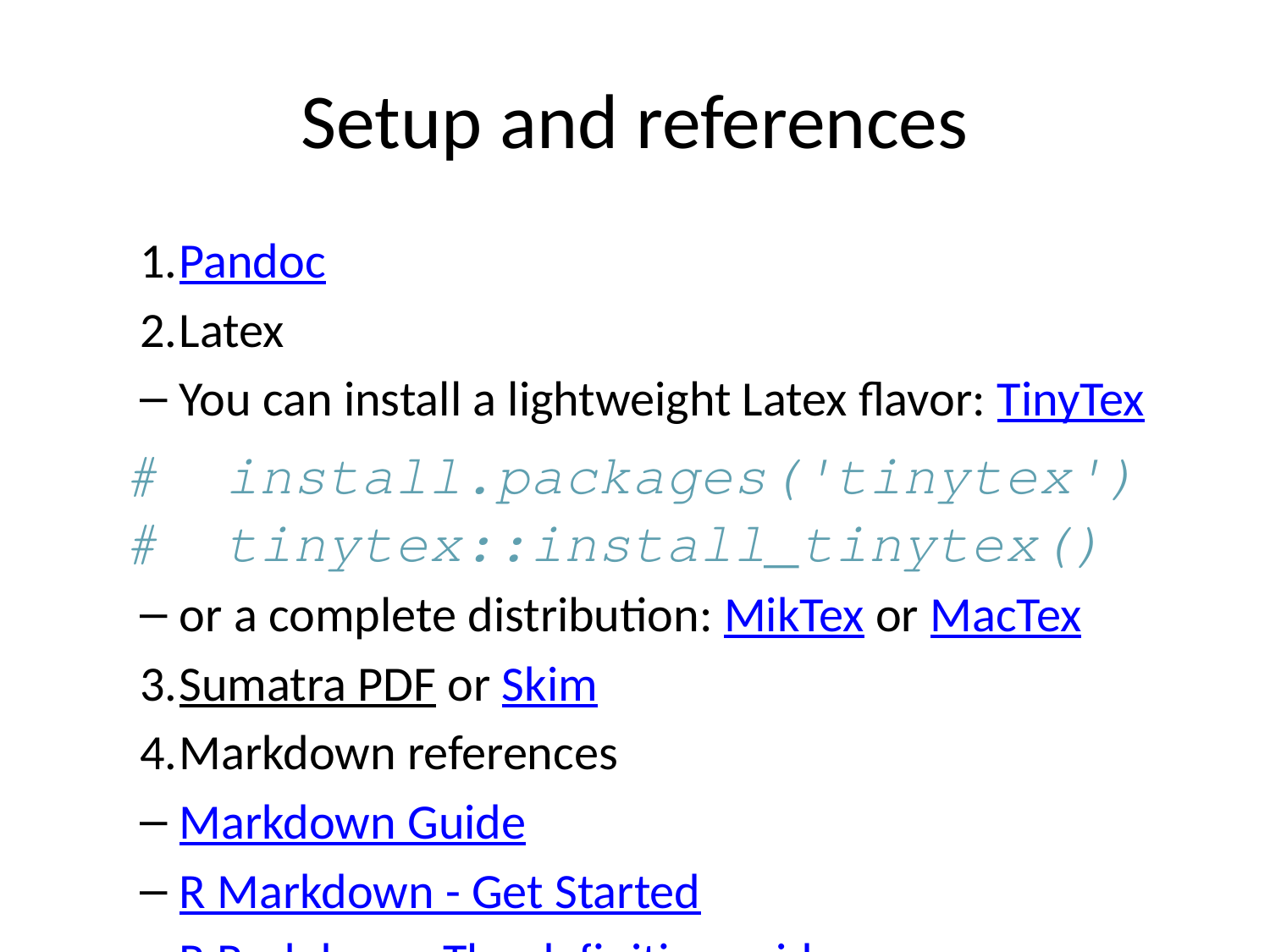

# Setup and references
Pandoc
Latex
You can install a lightweight Latex flavor: TinyTex
#  install.packages('tinytex') #  tinytex::install_tinytex()
or a complete distribution: MikTex or MacTex
Sumatra PDF or Skim
Markdown references
Markdown Guide
R Markdown - Get Started
R Rarkdown: The definitive guide